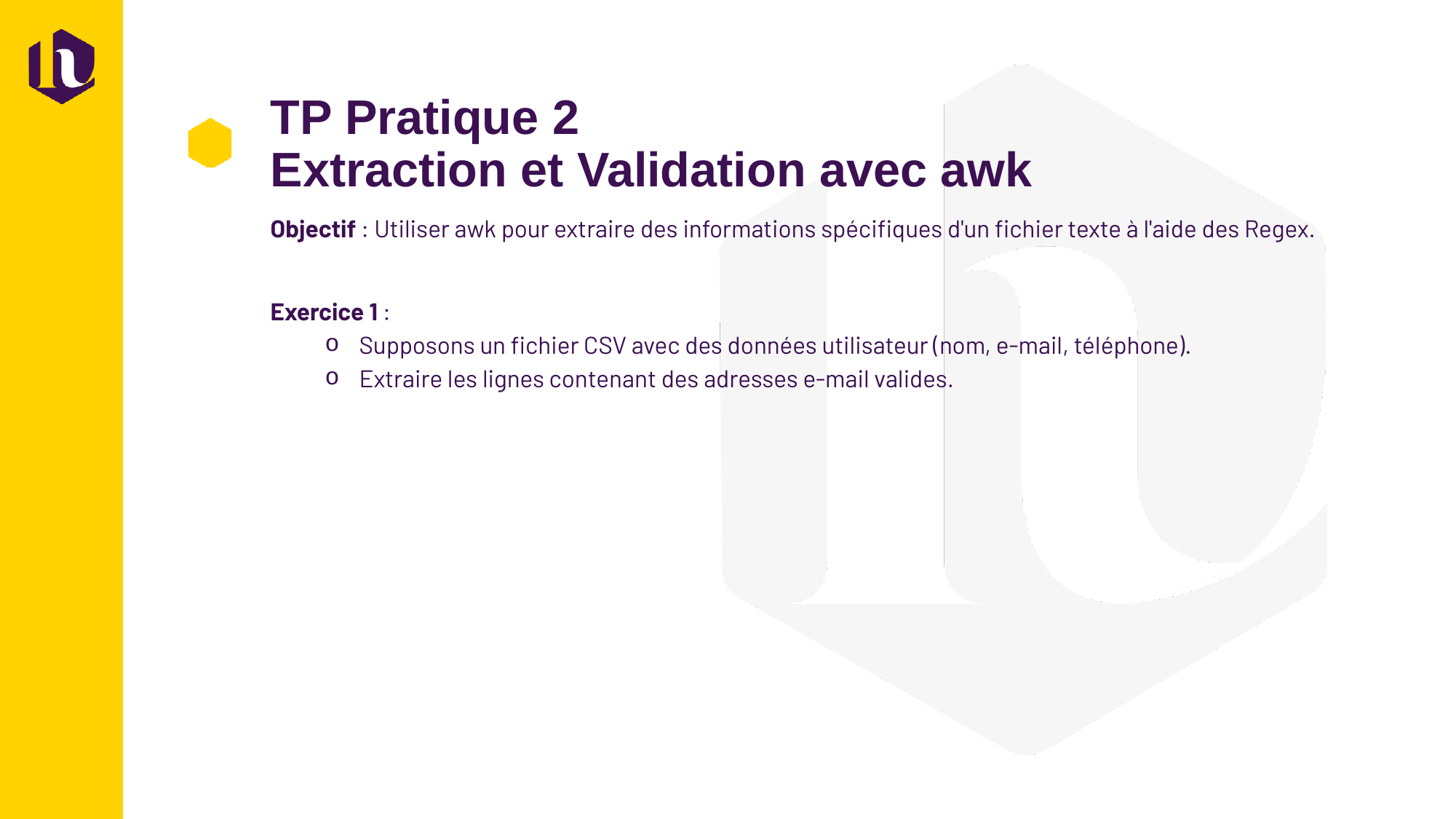

# TP Pratique 2 Extraction et Validation avec awk
Objectif : Utiliser awk pour extraire des informations spécifiques d'un fichier texte à l'aide des Regex.

Exercice 1 :
Supposons un fichier CSV avec des données utilisateur (nom, e-mail, téléphone).
Extraire les lignes contenant des adresses e-mail valides.